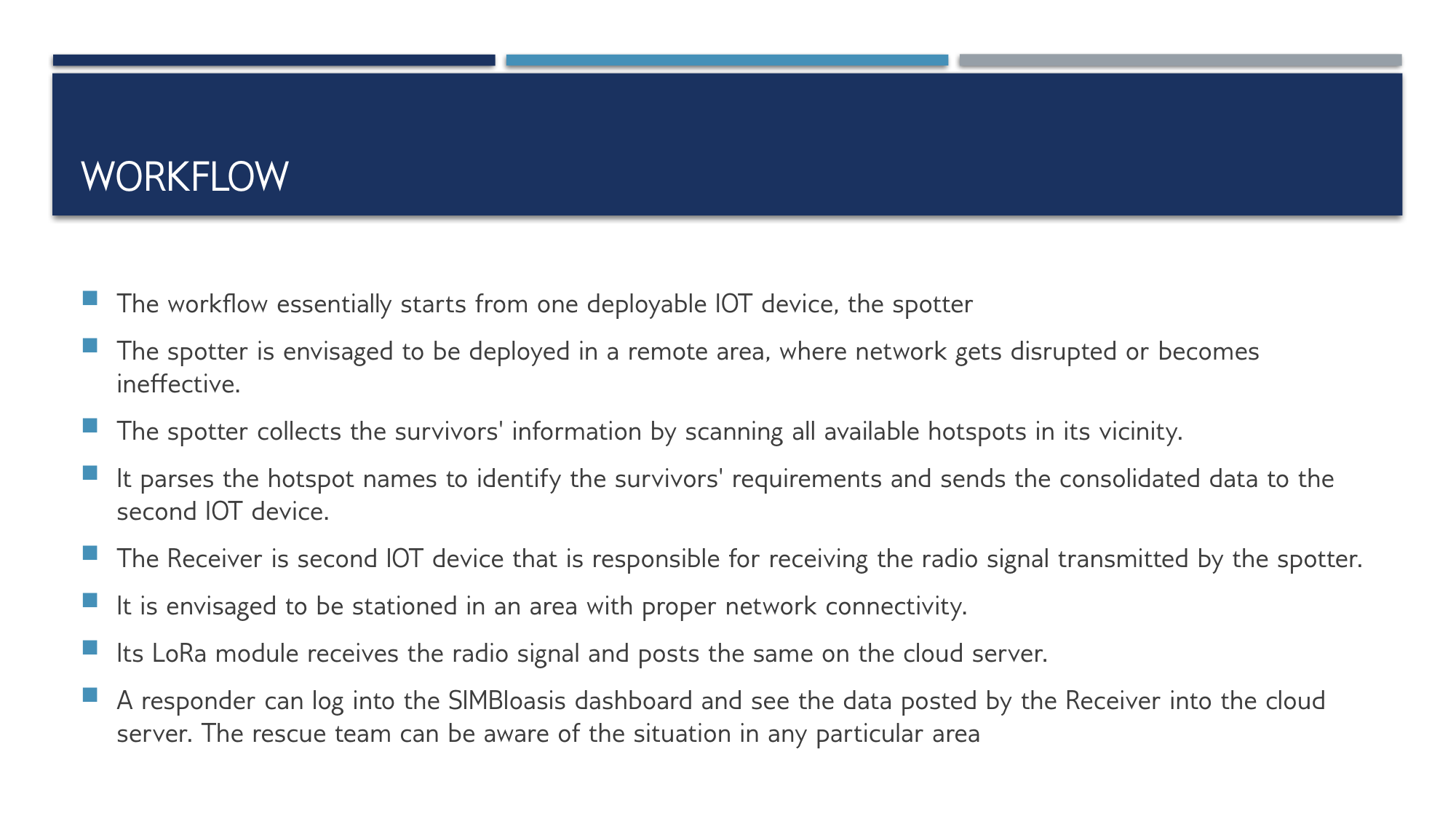

# Workflow
The workflow essentially starts from one deployable IOT device, the spotter
The spotter is envisaged to be deployed in a remote area, where network gets disrupted or becomes ineffective.
The spotter collects the survivors' information by scanning all available hotspots in its vicinity.
It parses the hotspot names to identify the survivors' requirements and sends the consolidated data to the second IOT device.
The Receiver is second IOT device that is responsible for receiving the radio signal transmitted by the spotter.
It is envisaged to be stationed in an area with proper network connectivity.
Its LoRa module receives the radio signal and posts the same on the cloud server.
A responder can log into the SIMBIoasis dashboard and see the data posted by the Receiver into the cloud server. The rescue team can be aware of the situation in any particular area